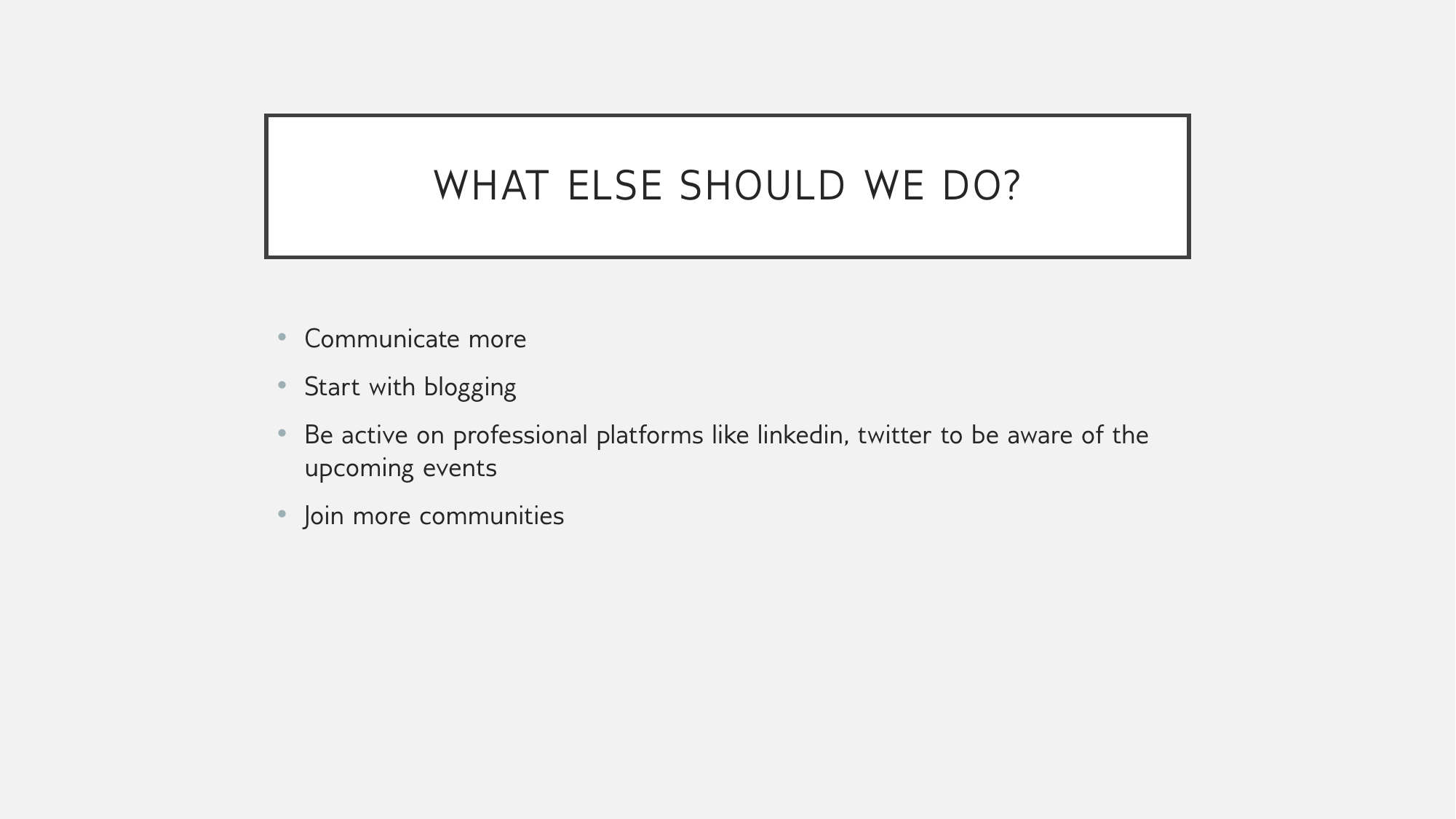

# What else should we do?
Communicate more
Start with blogging
Be active on professional platforms like linkedin, twitter to be aware of the upcoming events
Join more communities